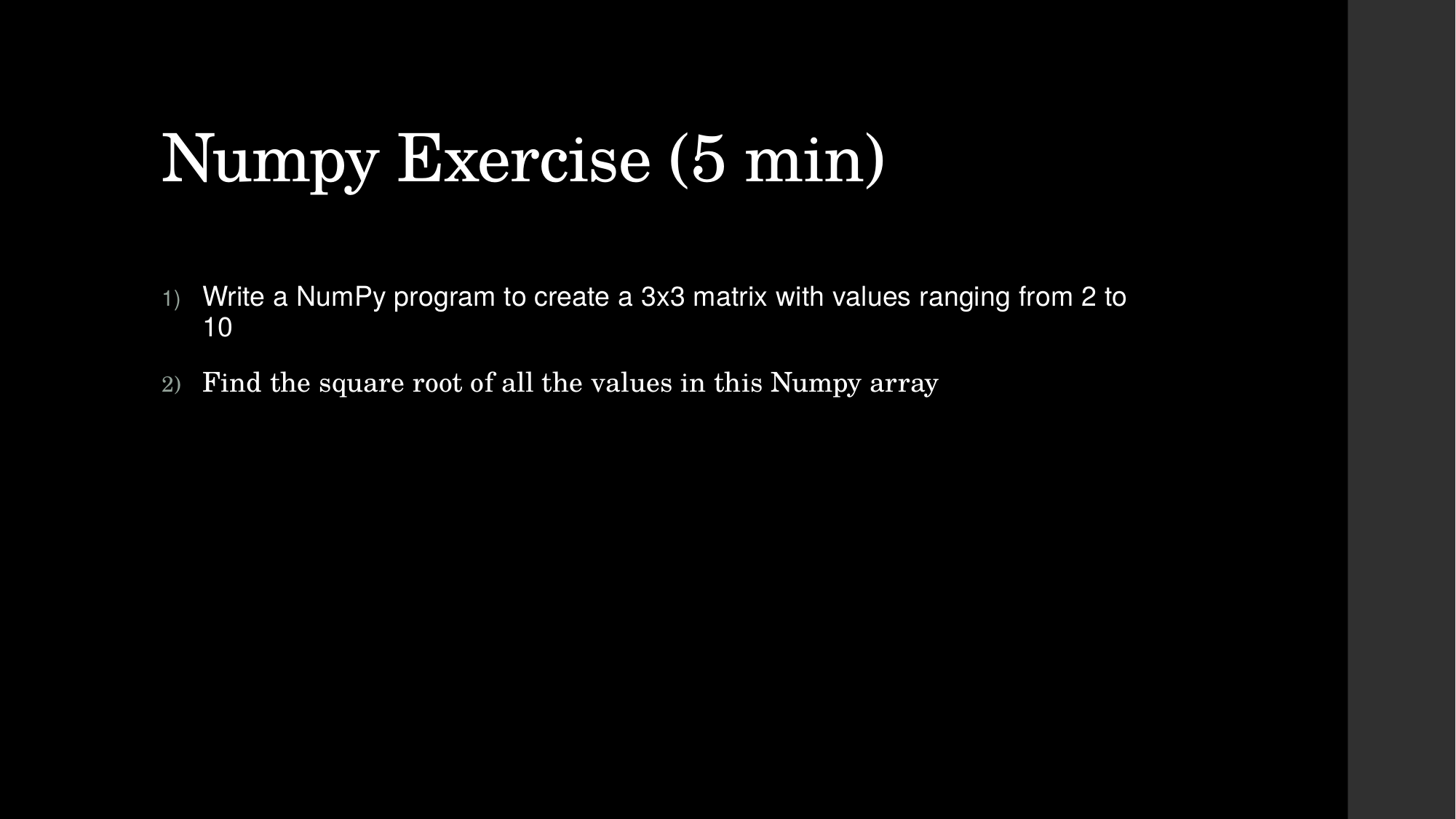

# Numpy Exercise (5 min)

Write a NumPy program to create a 3x3 matrix with values ranging from 2 to 10
Find the square root of all the values in this Numpy array